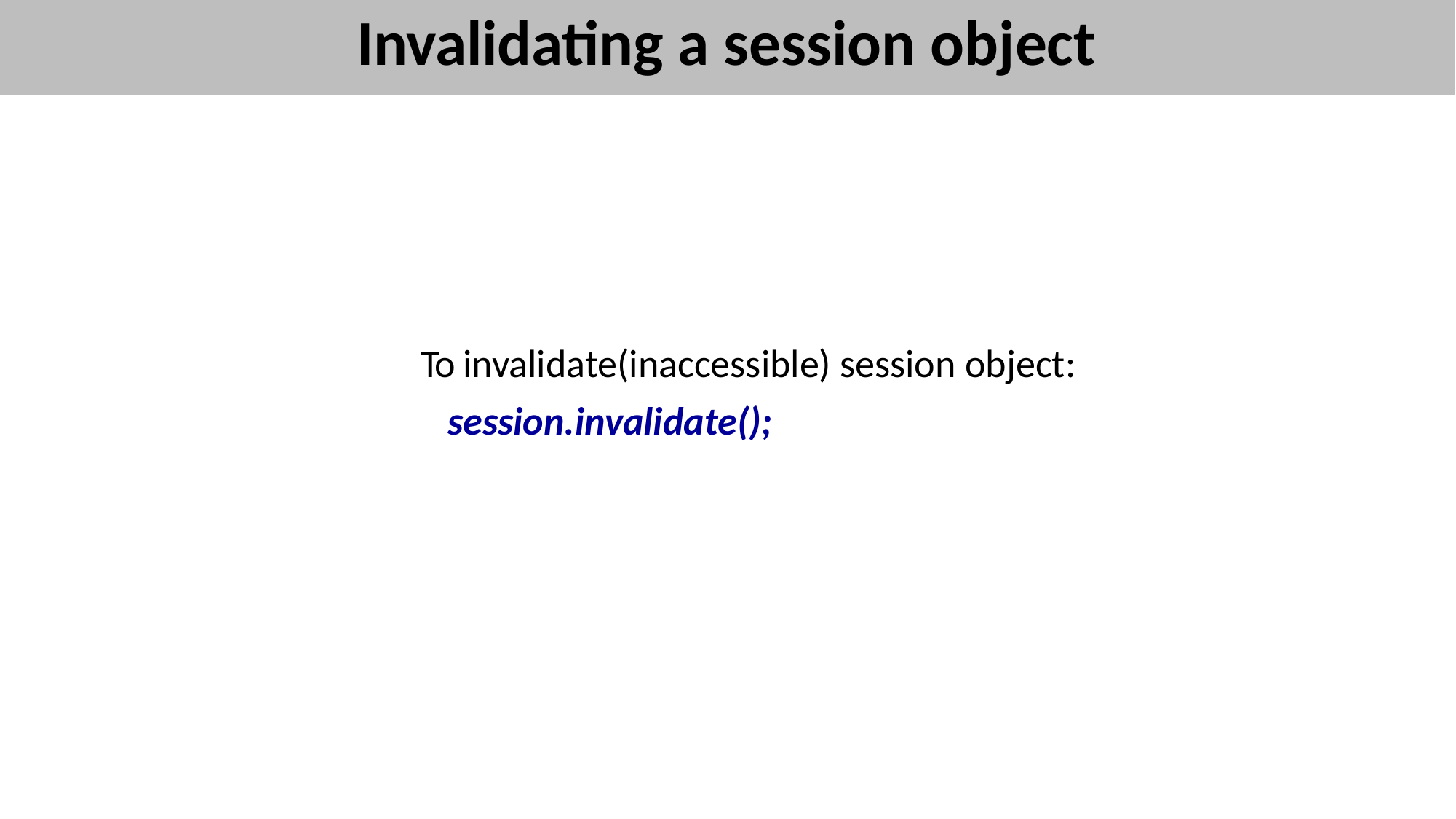

# Invalidating a session object
To invalidate(inaccessible) session object:
session.invalidate();